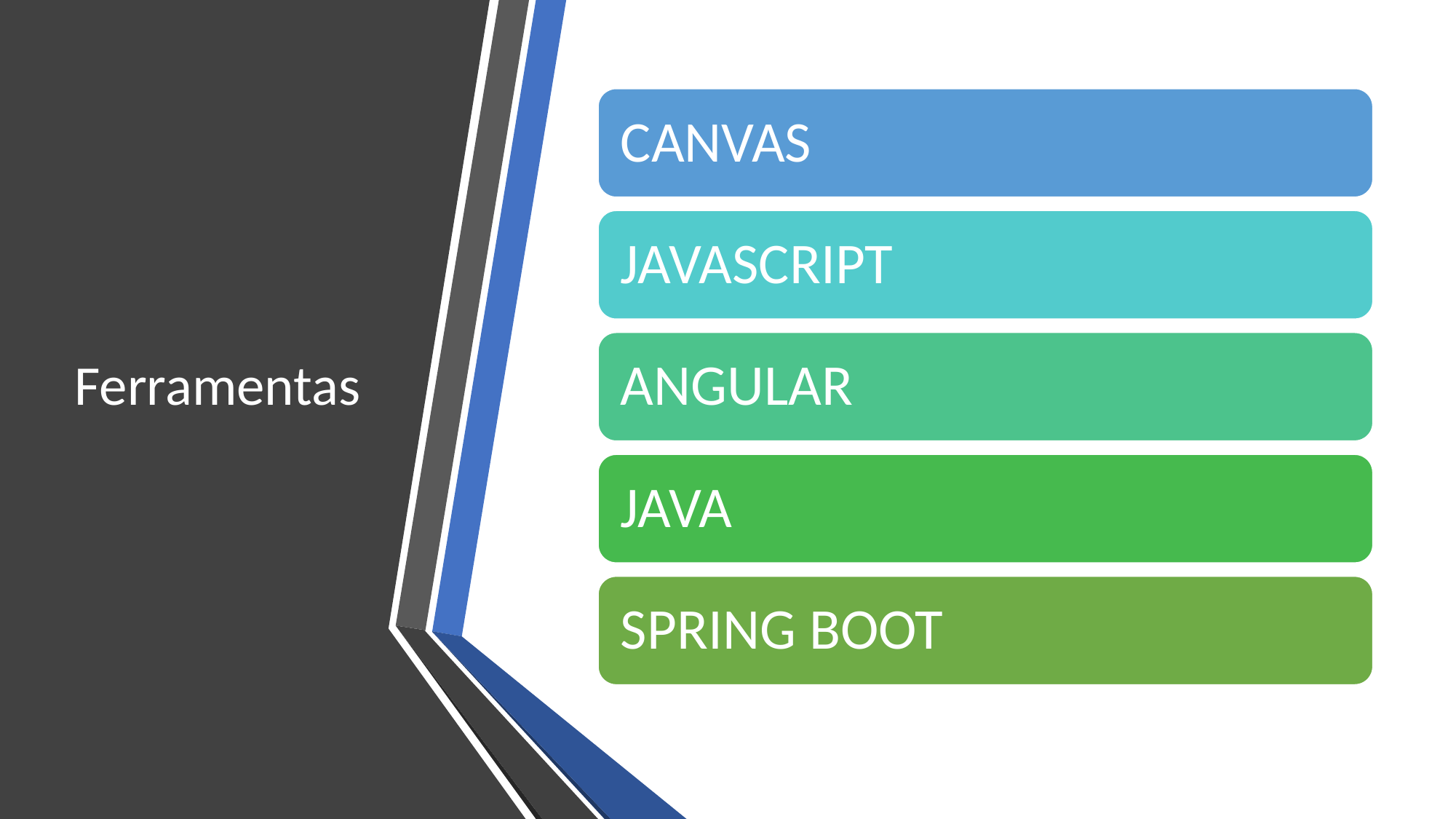

# Ferramentas

CANVAS

JAVASCRIPT

ANGULAR

JAVA

SPRING BOOT